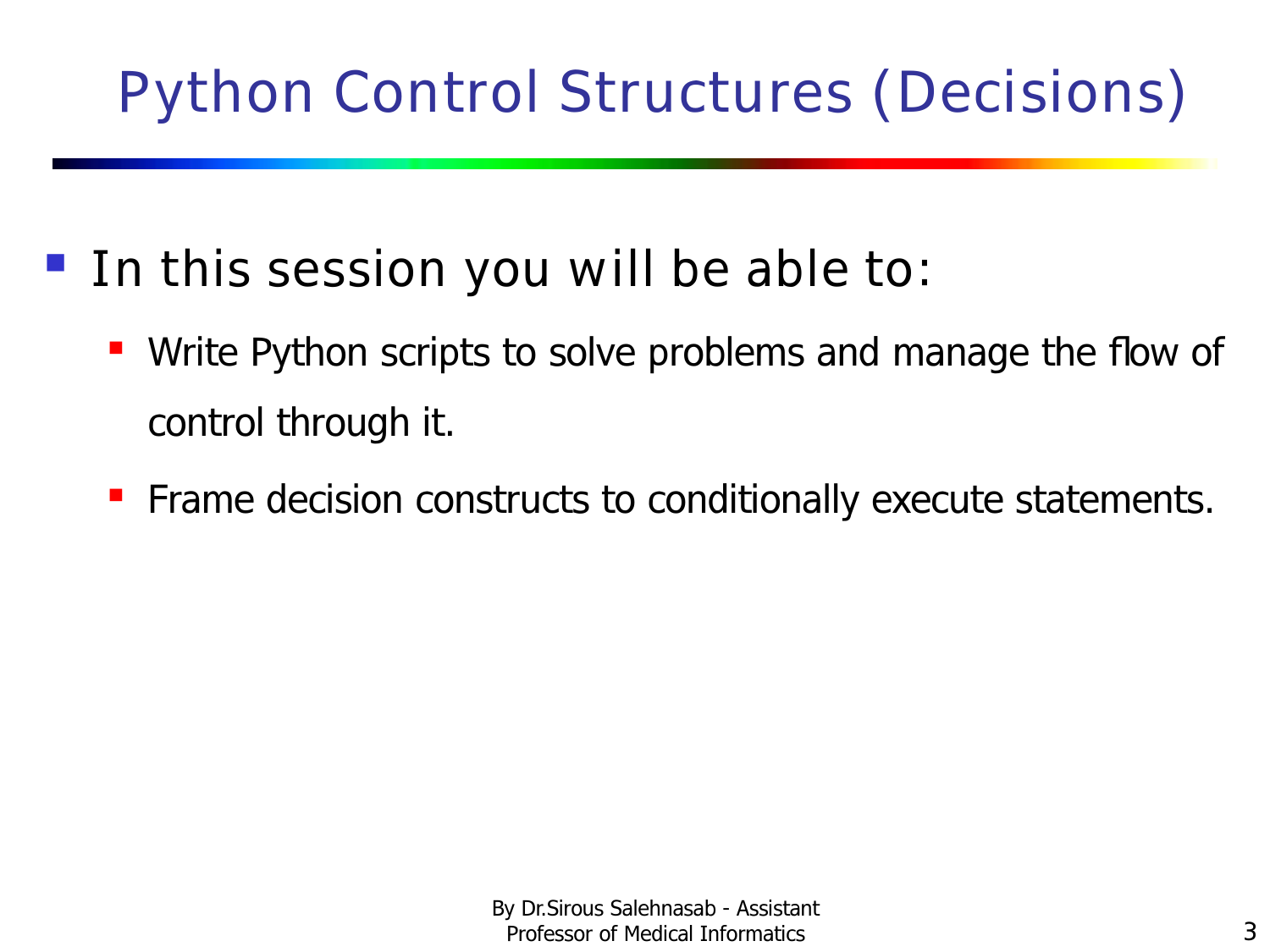

# Python Control Structures (Decisions)
In this session you will be able to:
Write Python scripts to solve problems and manage the flow of control through it.
Frame decision constructs to conditionally execute statements.
3
By Dr.Sirous Salehnasab - Assistant Professor of Medical Informatics